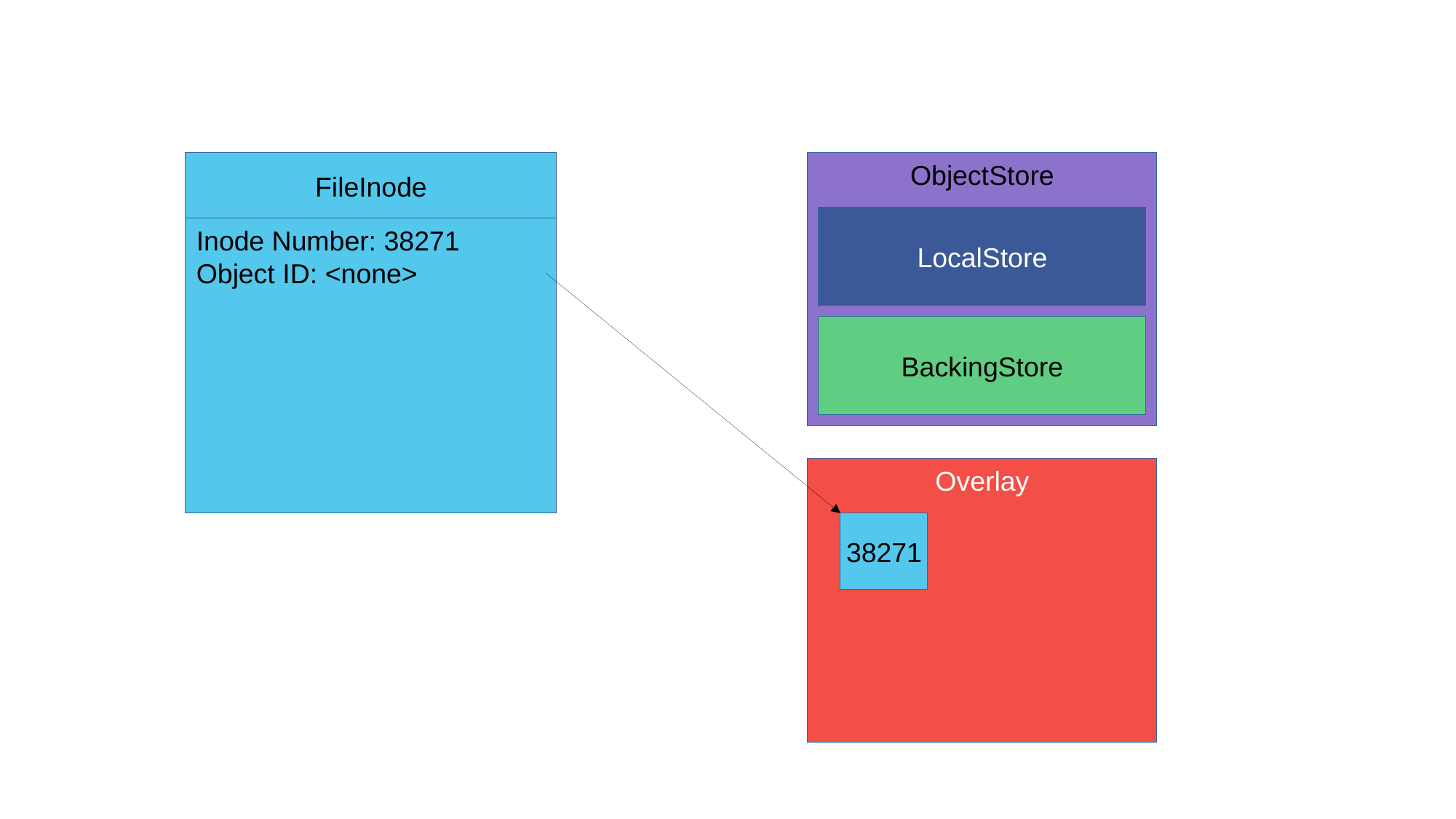

FileInode
ObjectStore
LocalStore
Inode Number: 38271
Object ID: <none>

BackingStore
Overlay
38271